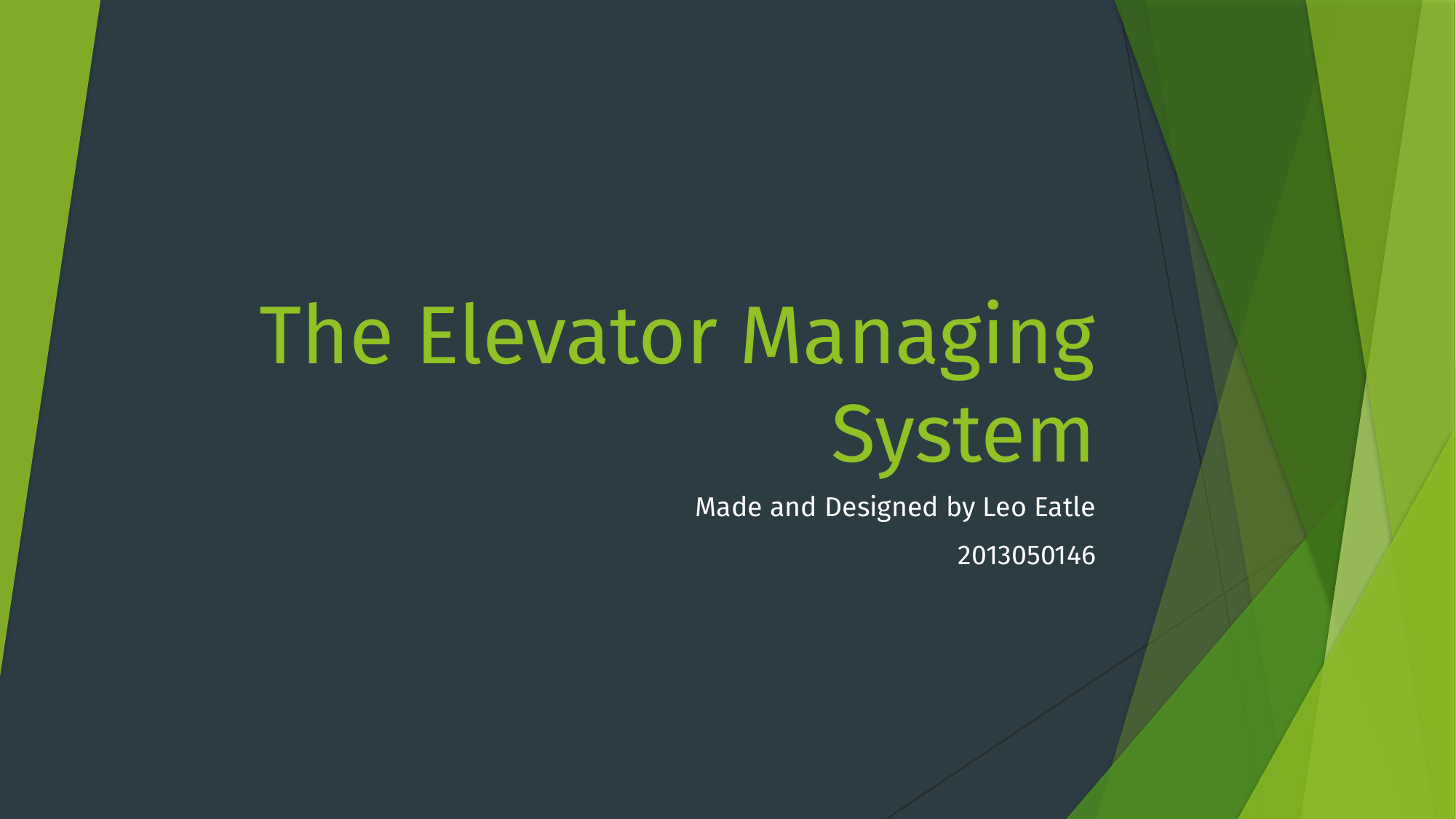

# The Elevator Managing System
Made and Designed by Leo Eatle
2013050146